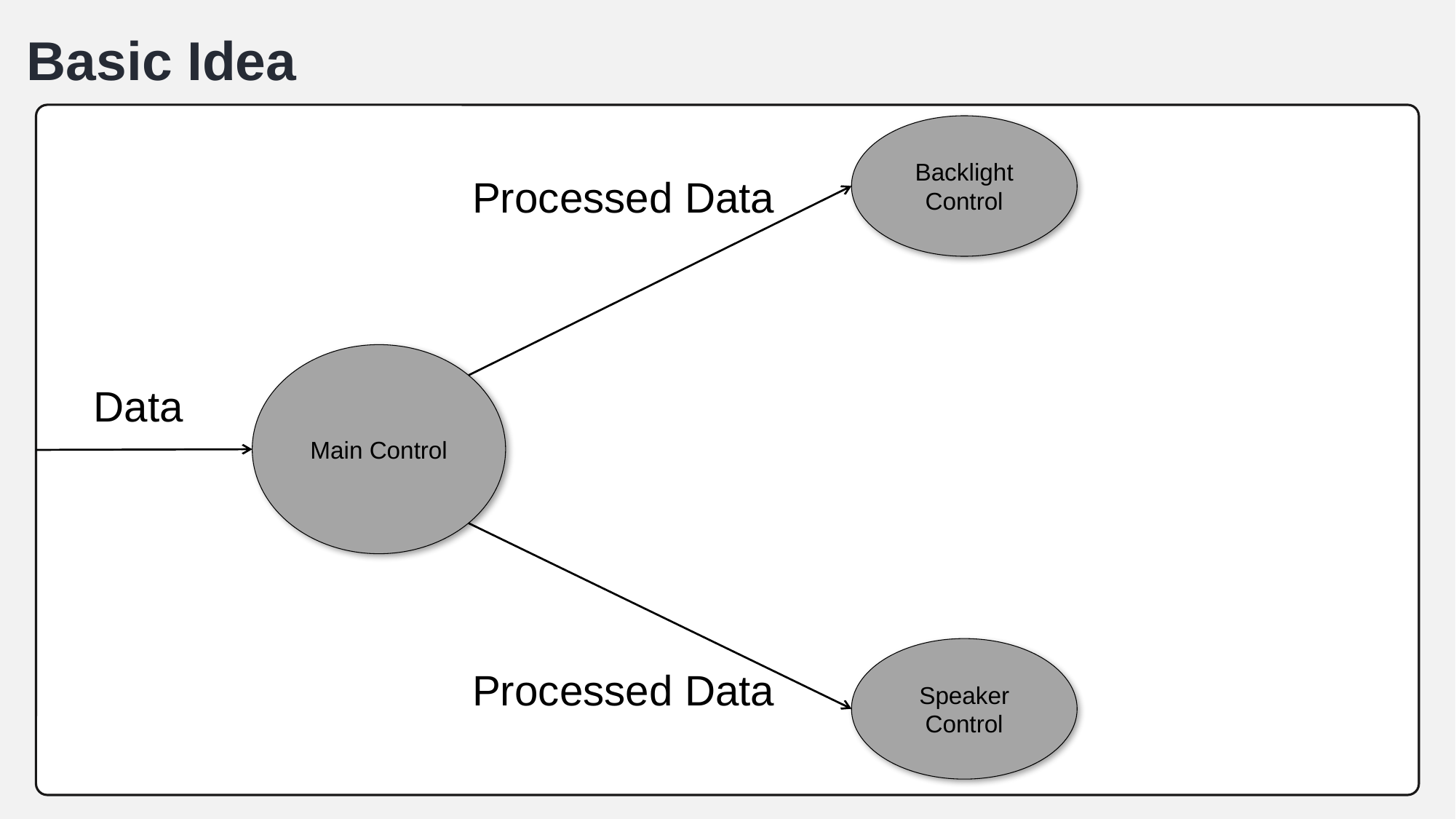

Basic Idea

Backlight
Control
Processed Data
Main Control
Data
Speaker
Control
Processed Data